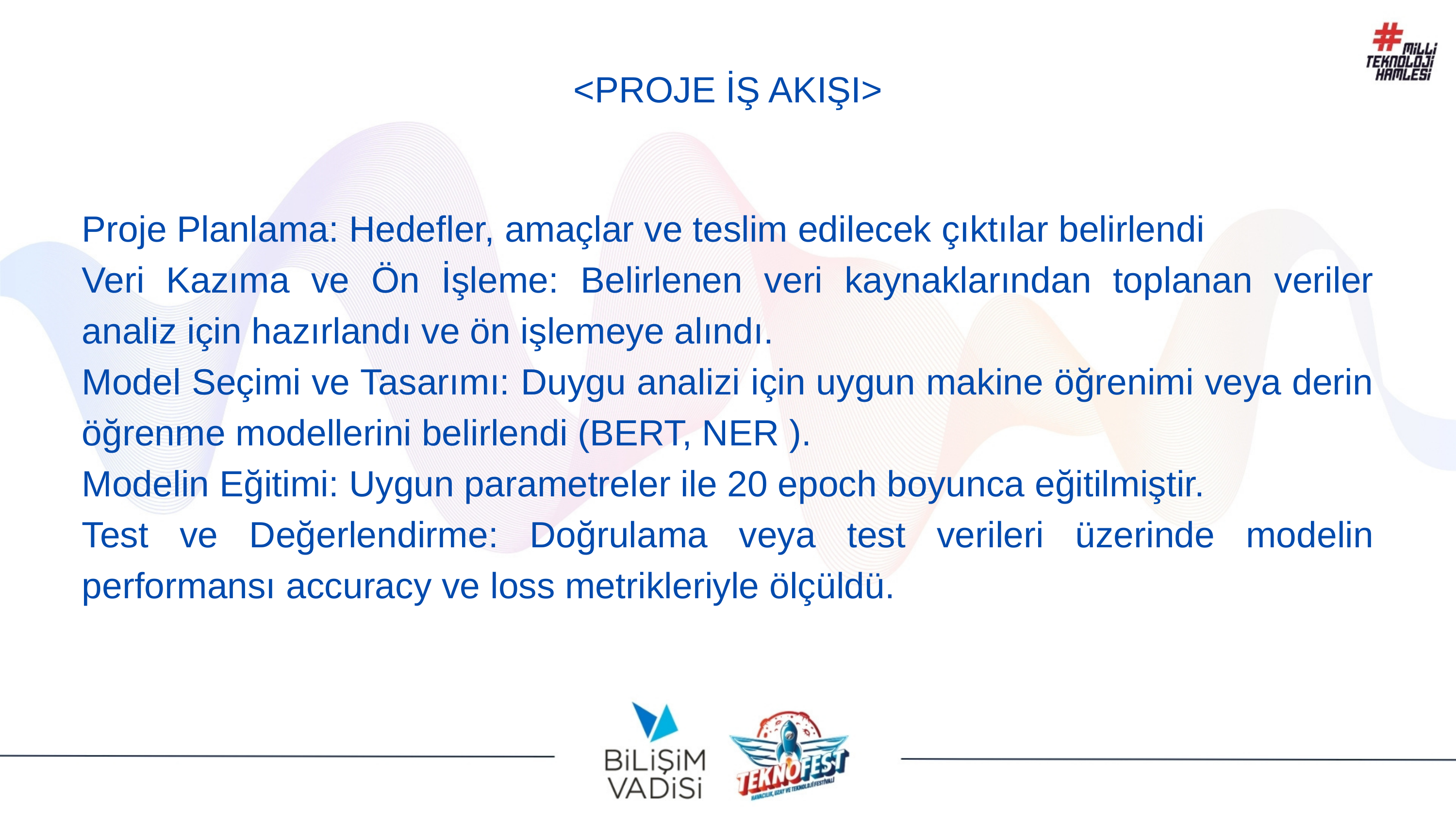

<PROJE İŞ AKIŞI>
Proje Planlama: Hedefler, amaçlar ve teslim edilecek çıktılar belirlendi
Veri Kazıma ve Ön İşleme: Belirlenen veri kaynaklarından toplanan veriler analiz için hazırlandı ve ön işlemeye alındı.
Model Seçimi ve Tasarımı: Duygu analizi için uygun makine öğrenimi veya derin öğrenme modellerini belirlendi (BERT, NER ).
Modelin Eğitimi: Uygun parametreler ile 20 epoch boyunca eğitilmiştir.
Test ve Değerlendirme: Doğrulama veya test verileri üzerinde modelin performansı accuracy ve loss metrikleriyle ölçüldü.